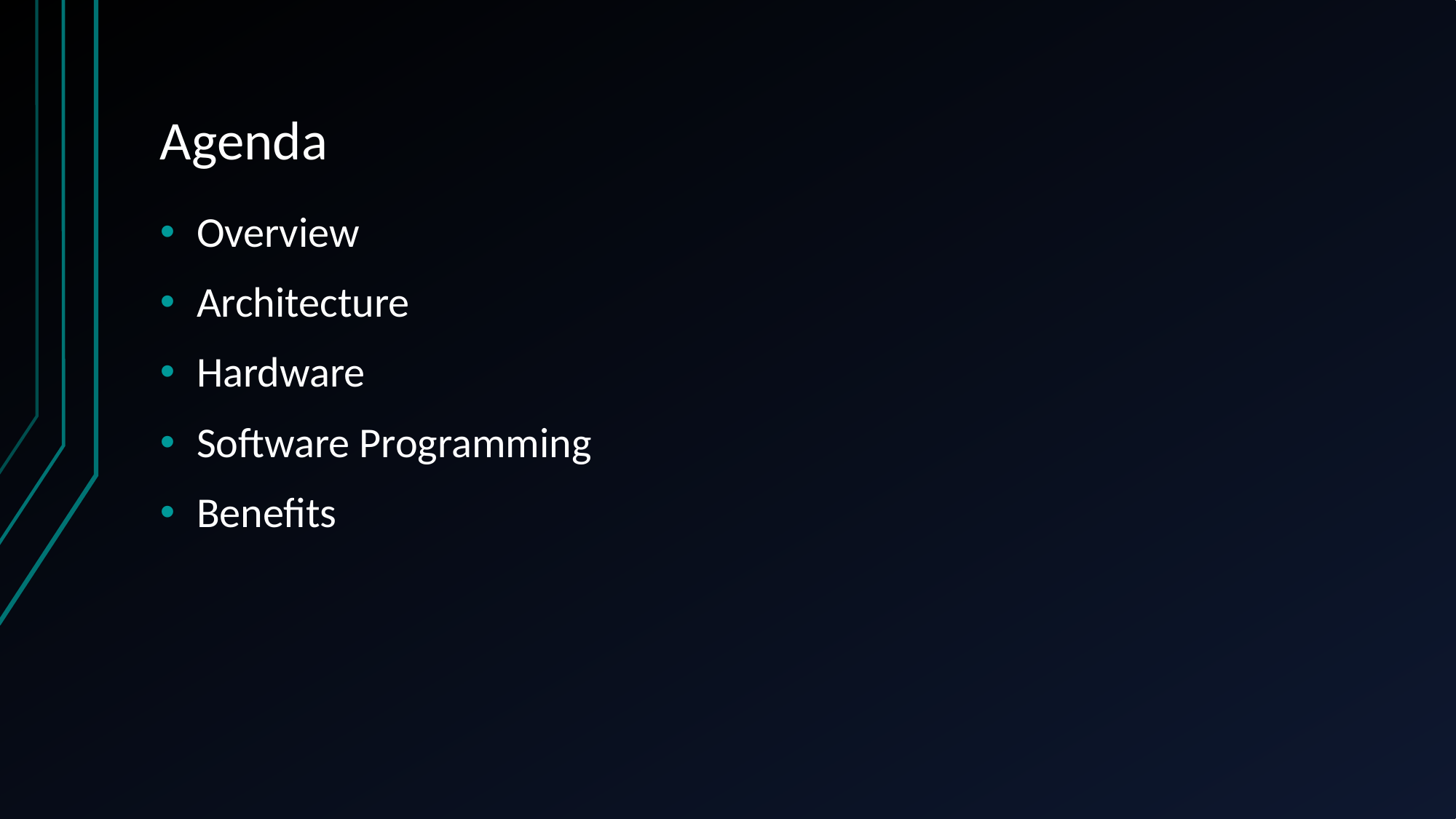

# Agenda
Overview
Architecture
Hardware
Software Programming
Benefits